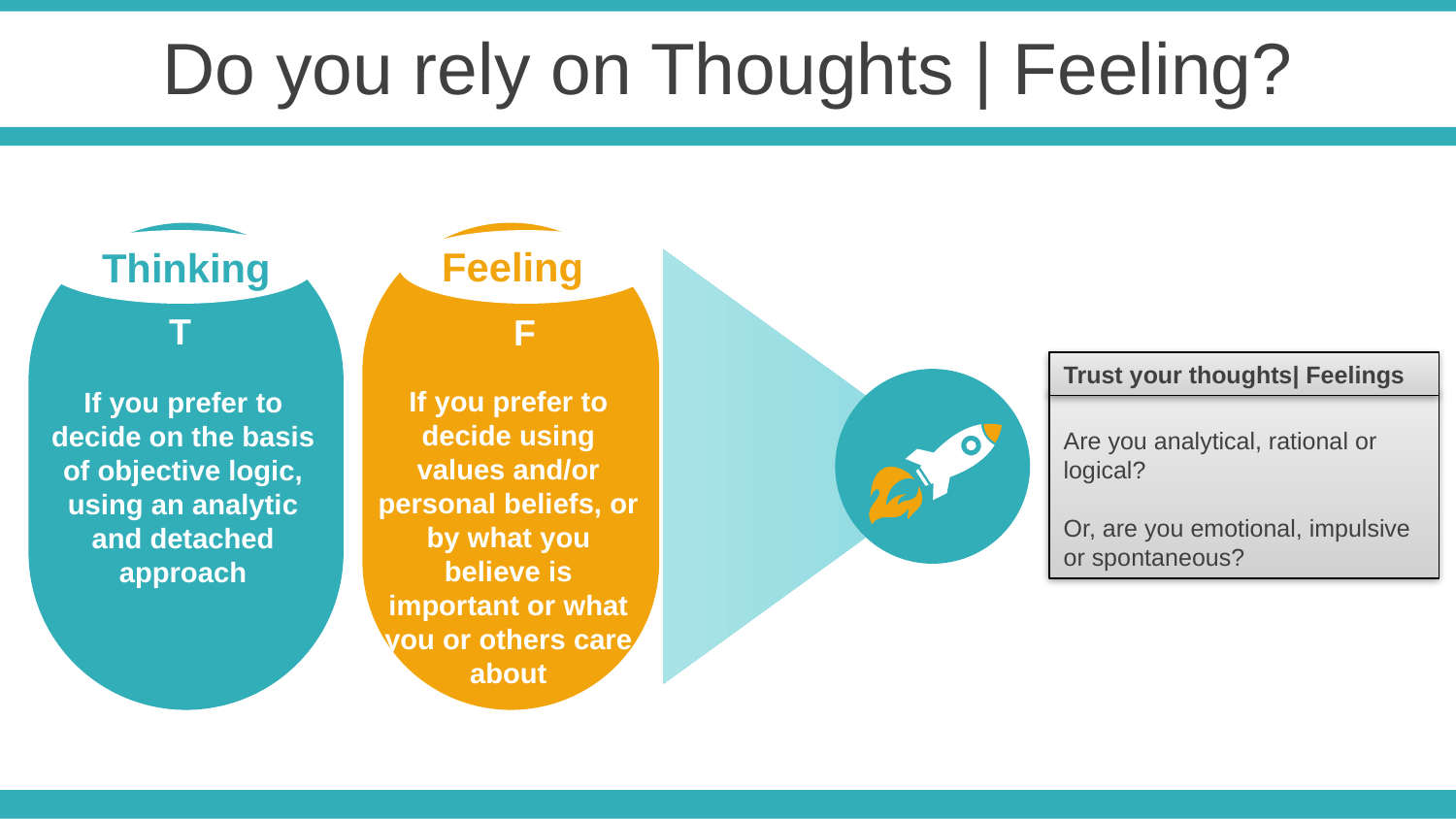

Do you rely on Thoughts | Feeling?

Feeling
Thinking
T
F

Trust your thoughts| Feelings

Are you analytical, rational or logical?

Or, are you emotional, impulsive or spontaneous?

If you prefer to decide using values and/or personal beliefs, or by what you believe is important or what you or others care about
If you prefer to decide on the basis of objective logic, using an analytic and detached approach